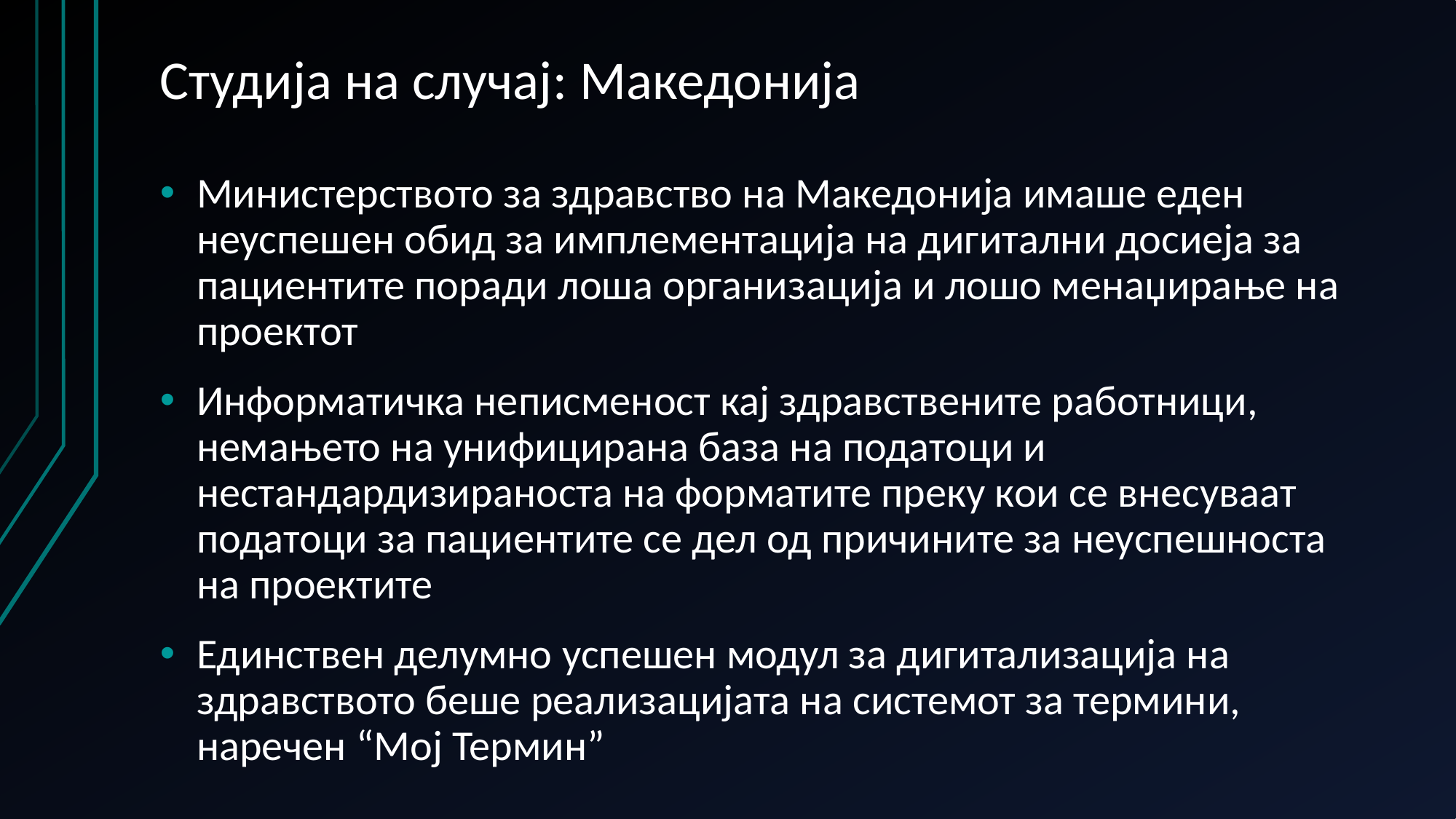

# Студија на случај: Македонија
Министерството за здравство на Македонија имаше еден неуспешен обид за имплементација на дигитални досиеја за пациентите поради лоша организација и лошо менаџирање на проектот
Информатичка неписменост кај здравствените работници, немањето на унифицирана база на податоци и нестандардизираноста на форматите преку кои се внесуваат податоци за пациентите се дел од причините за неуспешноста на проектите
Единствен делумно успешен модул за дигитализација на здравството беше реализацијата на системот за термини, наречен “Мој Термин”